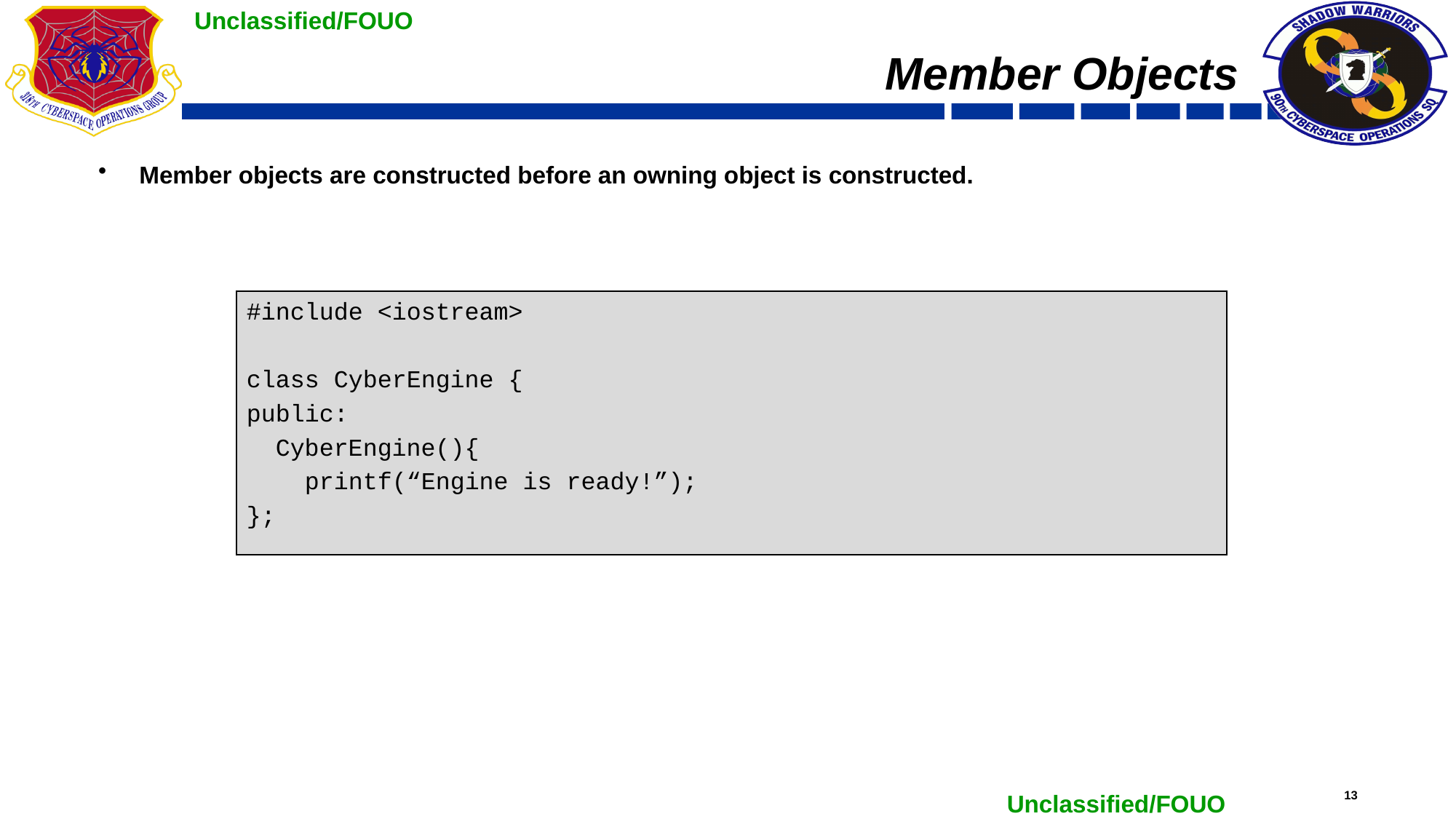

# Member Objects
Member objects are constructed before an owning object is constructed.

#include <iostream>

class CyberEngine {
public:
  CyberEngine(){
    printf(“Engine is ready!”);
};